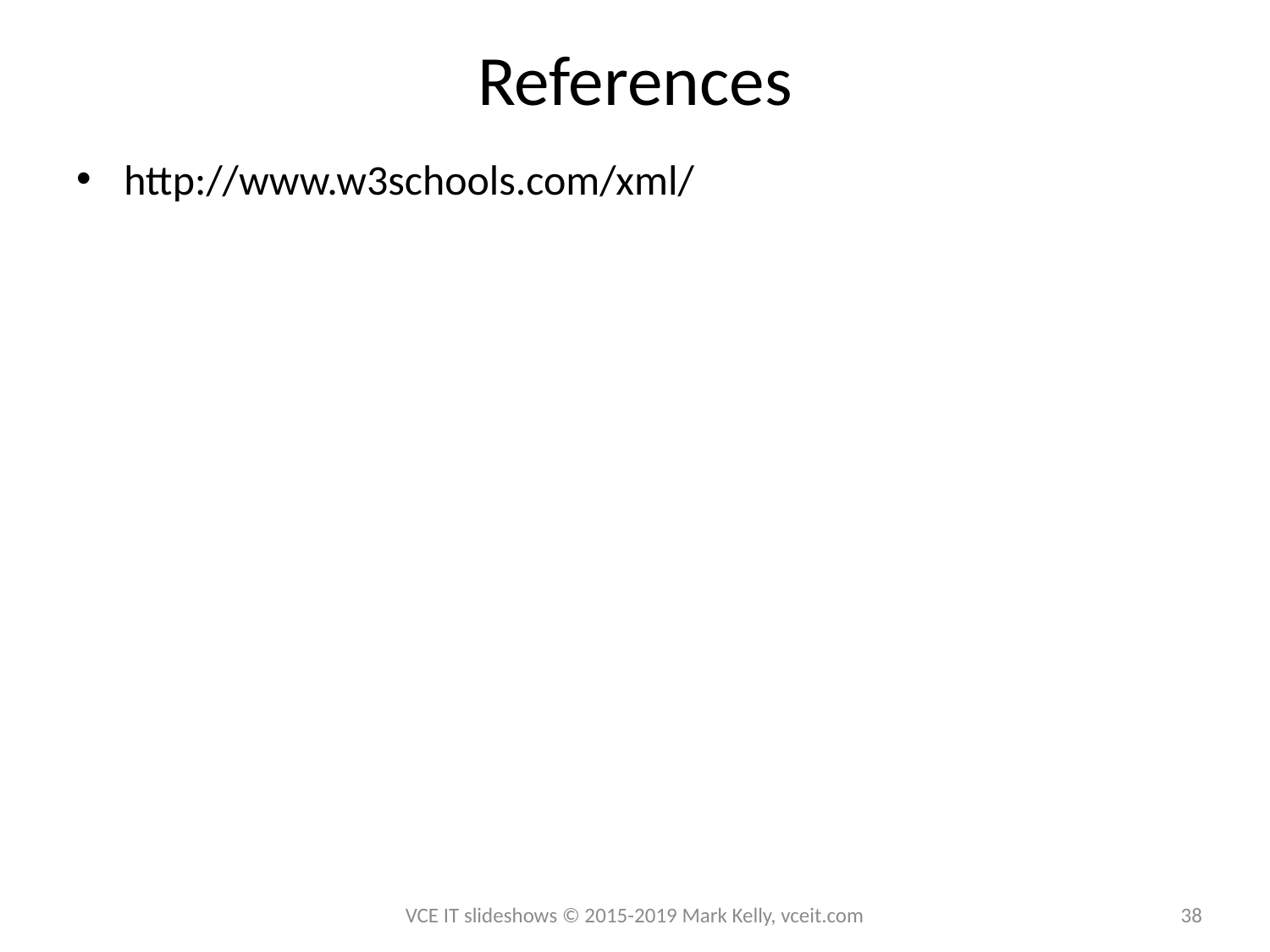

# References
http://www.w3schools.com/xml/

VCE IT slideshows © 2015-2019 Mark Kelly, vceit.com
38